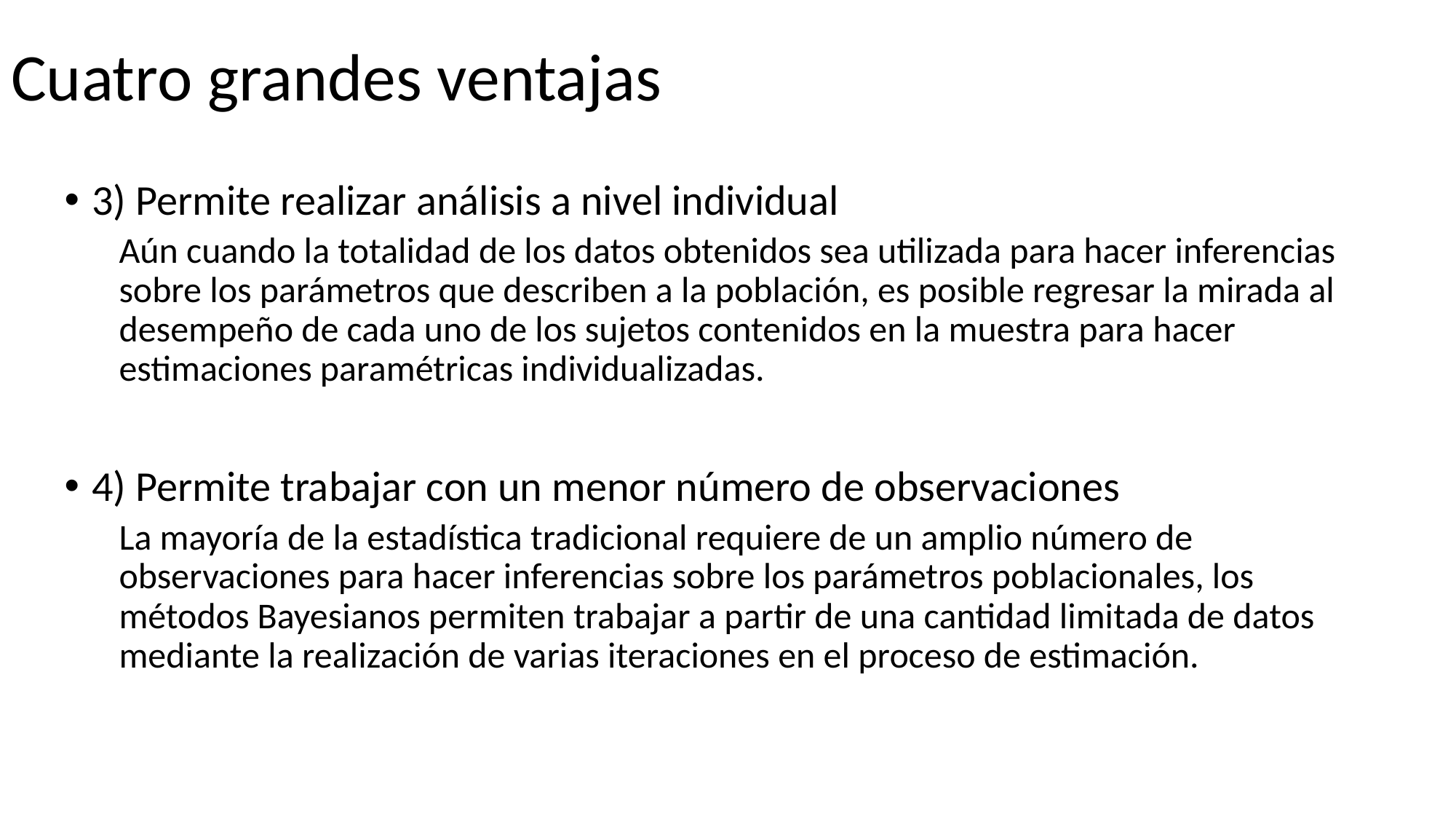

# Cuatro grandes ventajas
3) Permite realizar análisis a nivel individual
Aún cuando la totalidad de los datos obtenidos sea utilizada para hacer inferencias sobre los parámetros que describen a la población, es posible regresar la mirada al desempeño de cada uno de los sujetos contenidos en la muestra para hacer estimaciones paramétricas individualizadas.

4) Permite trabajar con un menor número de observaciones
La mayoría de la estadística tradicional requiere de un amplio número de observaciones para hacer inferencias sobre los parámetros poblacionales, los métodos Bayesianos permiten trabajar a partir de una cantidad limitada de datos mediante la realización de varias iteraciones en el proceso de estimación.